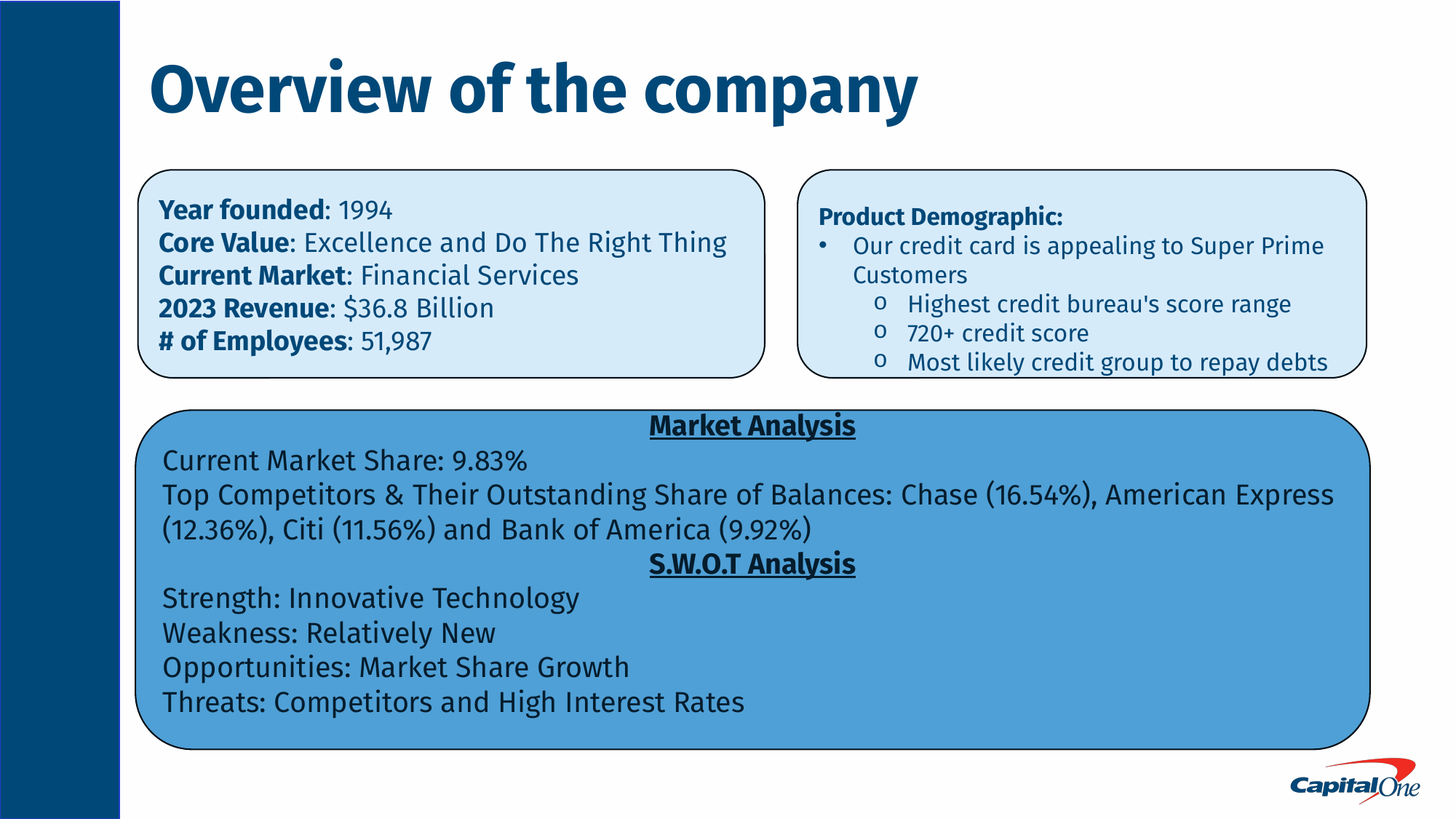

# Overview of the company

Year founded: 1994
Core Value: Excellence and Do The Right Thing
Current Market: Financial Services
2023 Revenue: $36.8 Billion
# of Employees: 51,987

Product Demographic:
Our credit card is appealing to Super Prime Customers
Highest credit bureau's score range
720+ credit score
Most likely credit group to repay debts

Market Analysis
Current Market Share: 9.83%
Top Competitors & Their Outstanding Share of Balances: Chase (16.54%), American Express (12.36%), Citi (11.56%) and Bank of America (9.92%)
S.W.O.T Analysis
Strength: Innovative Technology
Weakness: Relatively New
Opportunities: Market Share Growth
Threats: Competitors and High Interest Rates